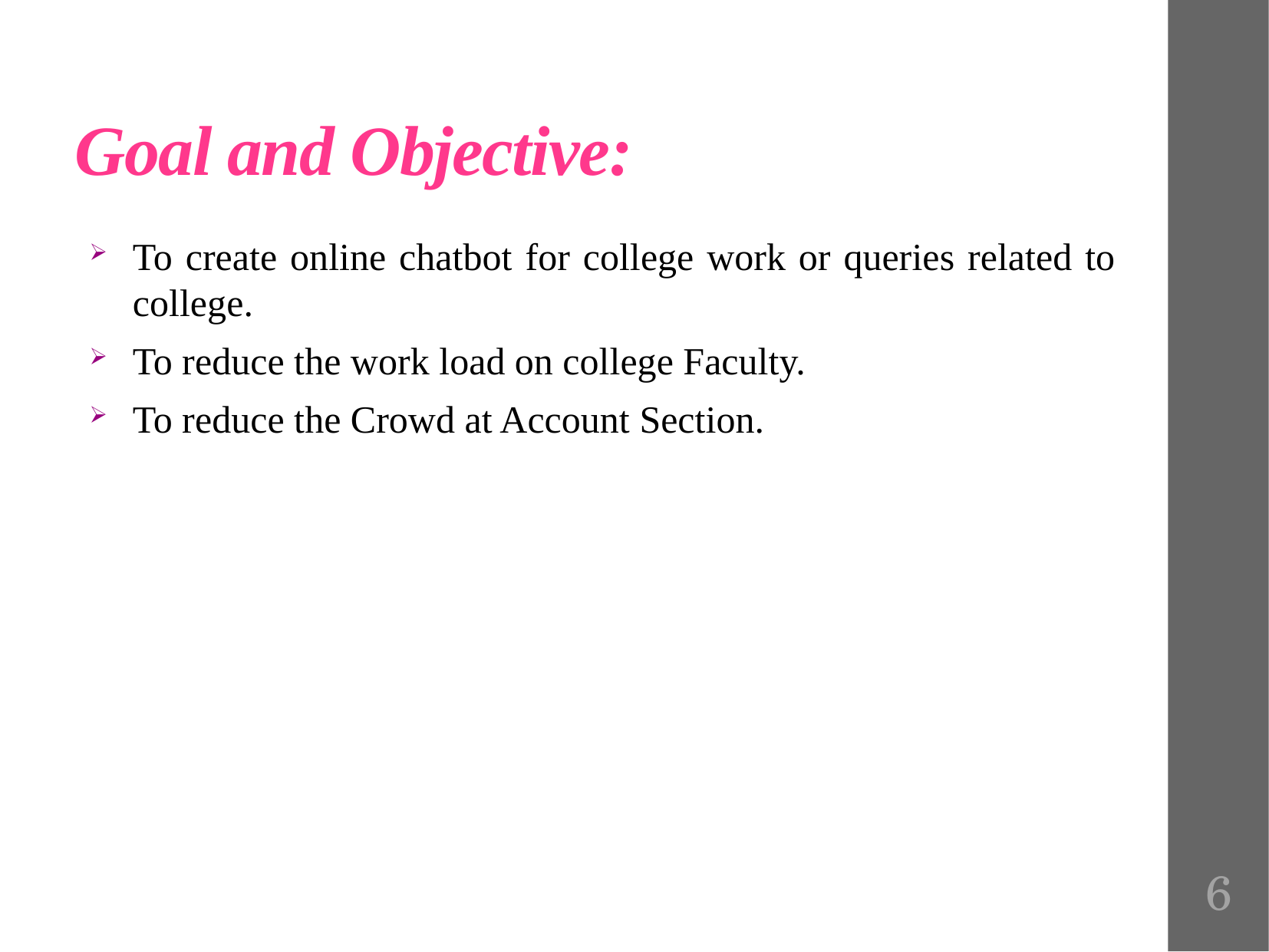

# Goal and Objective:
To create online chatbot for college work or queries related to college.
To reduce the work load on college Faculty.
To reduce the Crowd at Account Section.

6